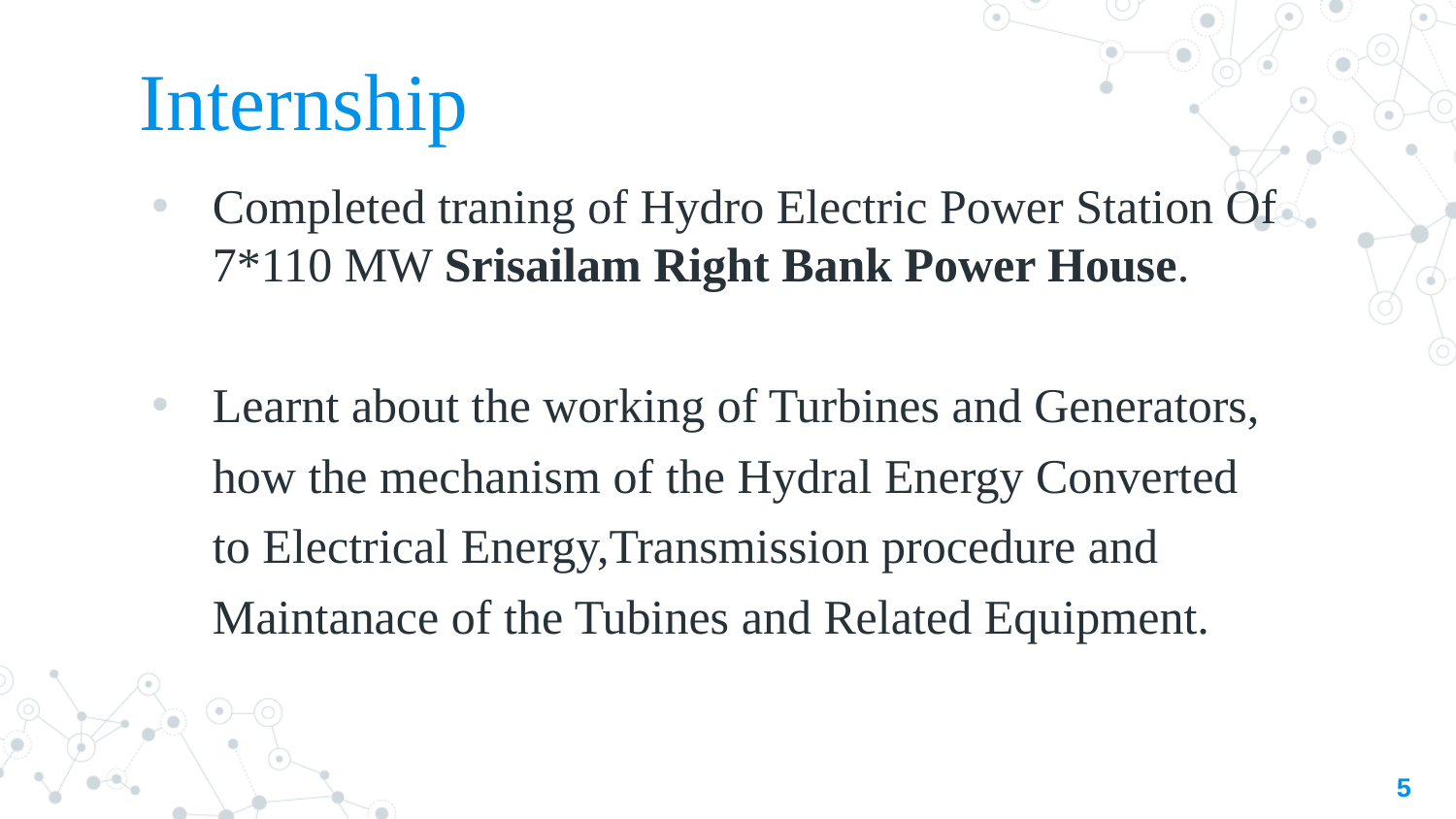

# Internship
Completed traning of Hydro Electric Power Station Of 7*110 MW Srisailam Right Bank Power House.

Learnt about the working of Turbines and Generators,
     how the mechanism of the Hydral Energy Converted
     to Electrical Energy,Transmission procedure and
     Maintanace of the Tubines and Related Equipment.

5